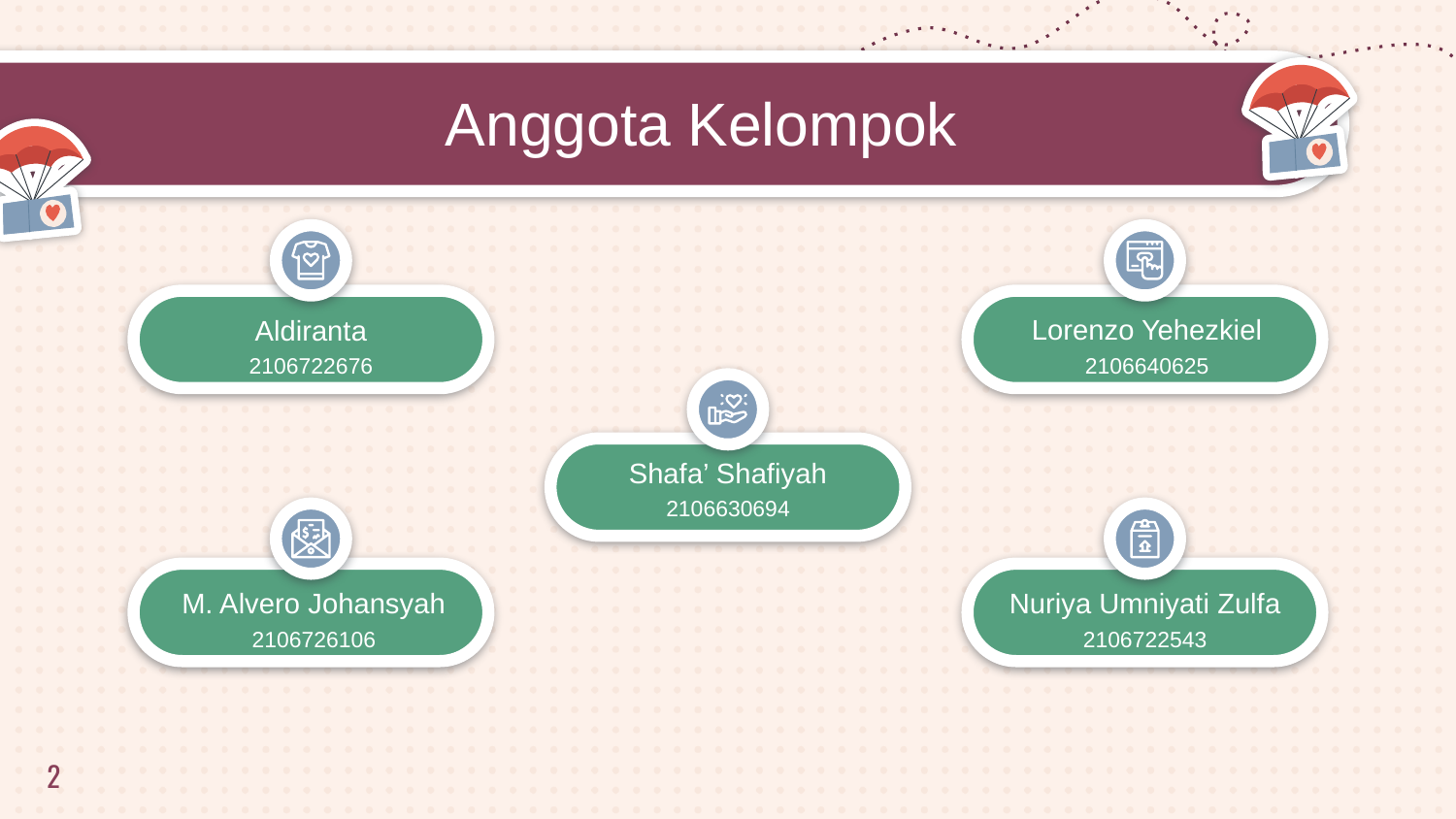

# Anggota Kelompok

Lorenzo Yehezkiel
2106640625
Aldiranta
2106722676

Shafa’ Shafiyah
2106630694

M. Alvero Johansyah
2106726106

Nuriya Umniyati Zulfa
2106722543

2